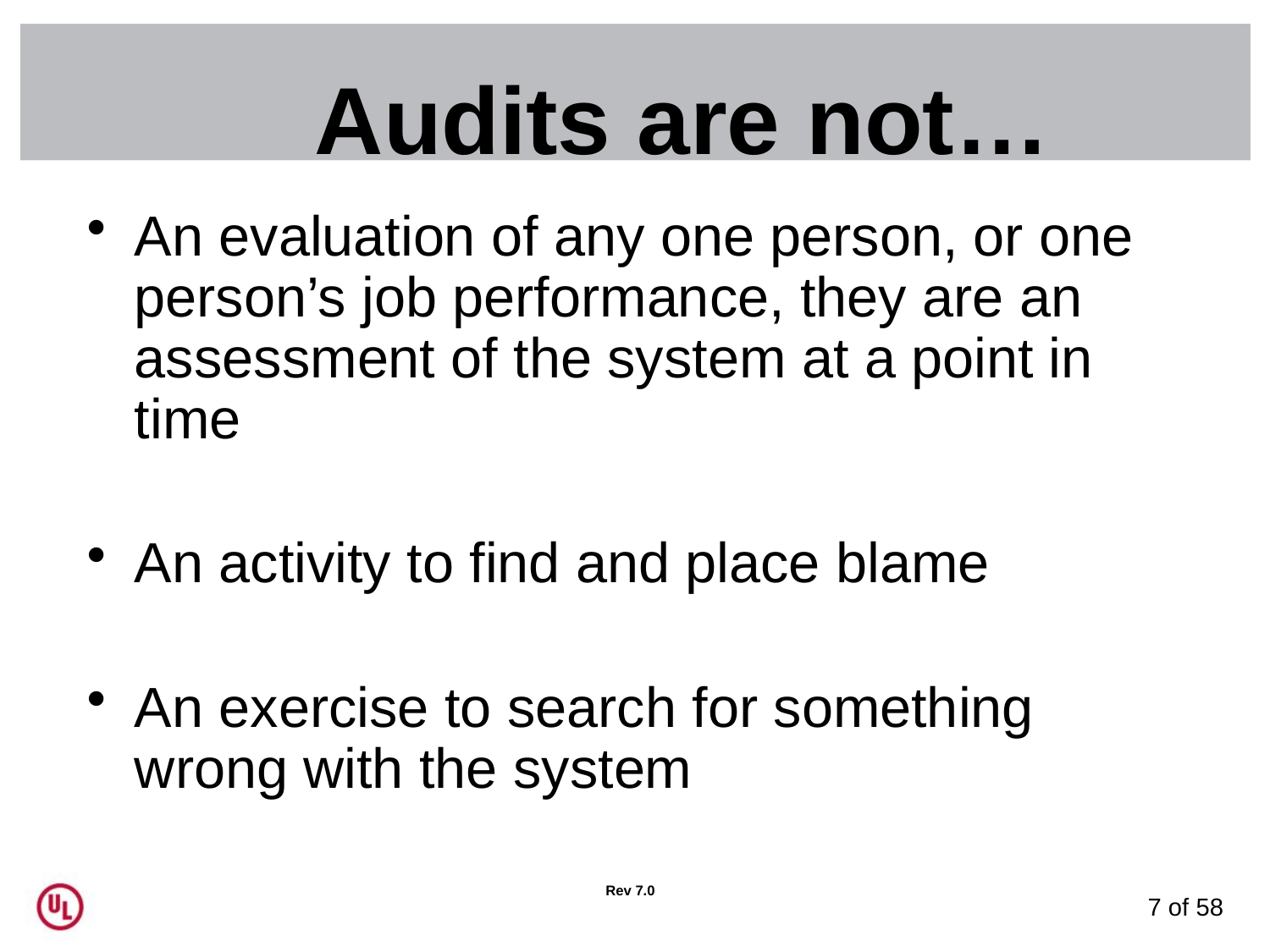

# Audits are not…
An evaluation of any one person, or one person’s job performance, they are an assessment of the system at a point in time

An activity to find and place blame

An exercise to search for something wrong with the system
Rev 7.0
7 of 58